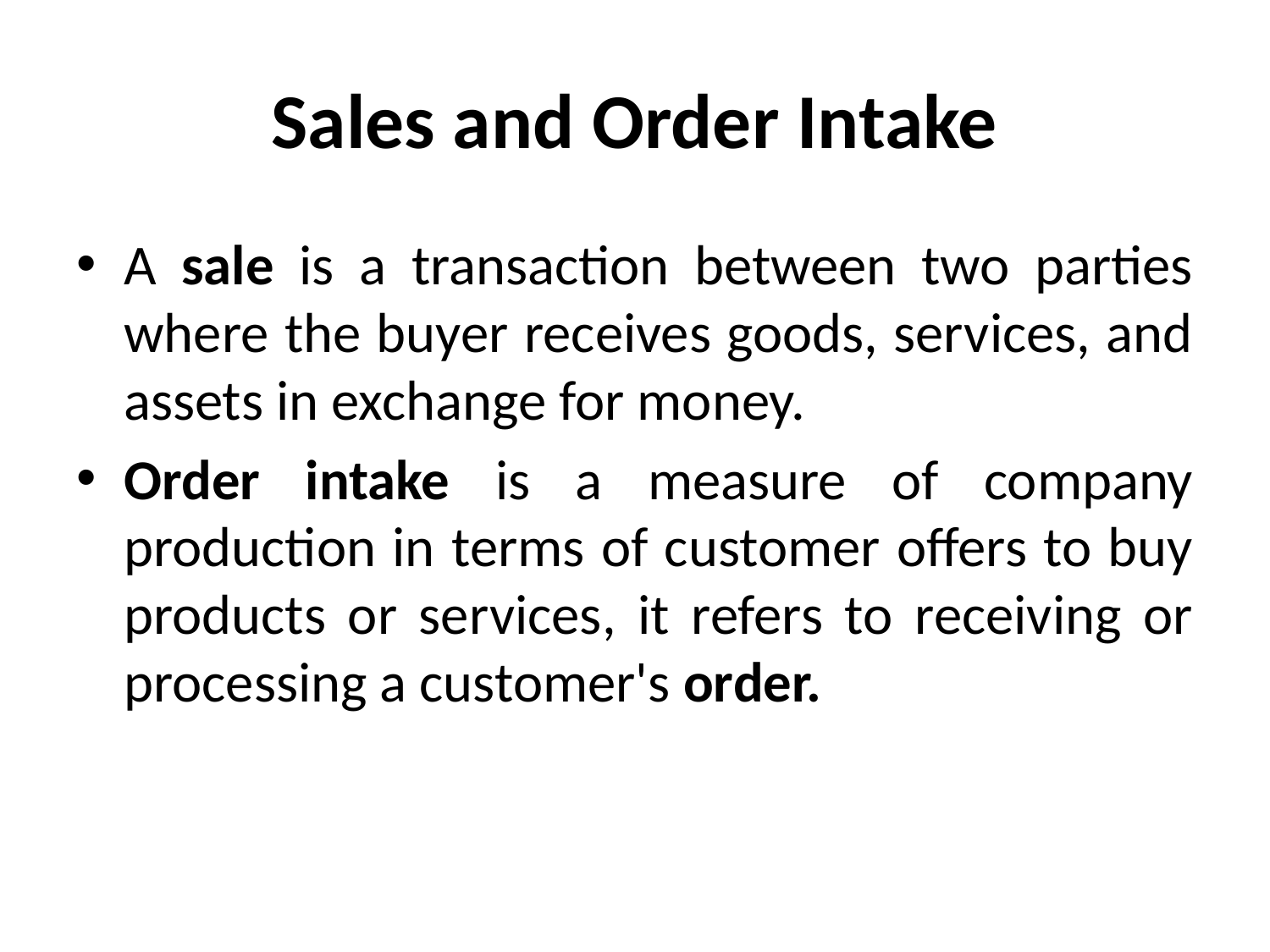

# Sales and Order Intake
A sale is a transaction between two parties where the buyer receives goods, services, and assets in exchange for money.
Order intake is a measure of company production in terms of customer offers to buy products or services, it refers to receiving or processing a customer's order.